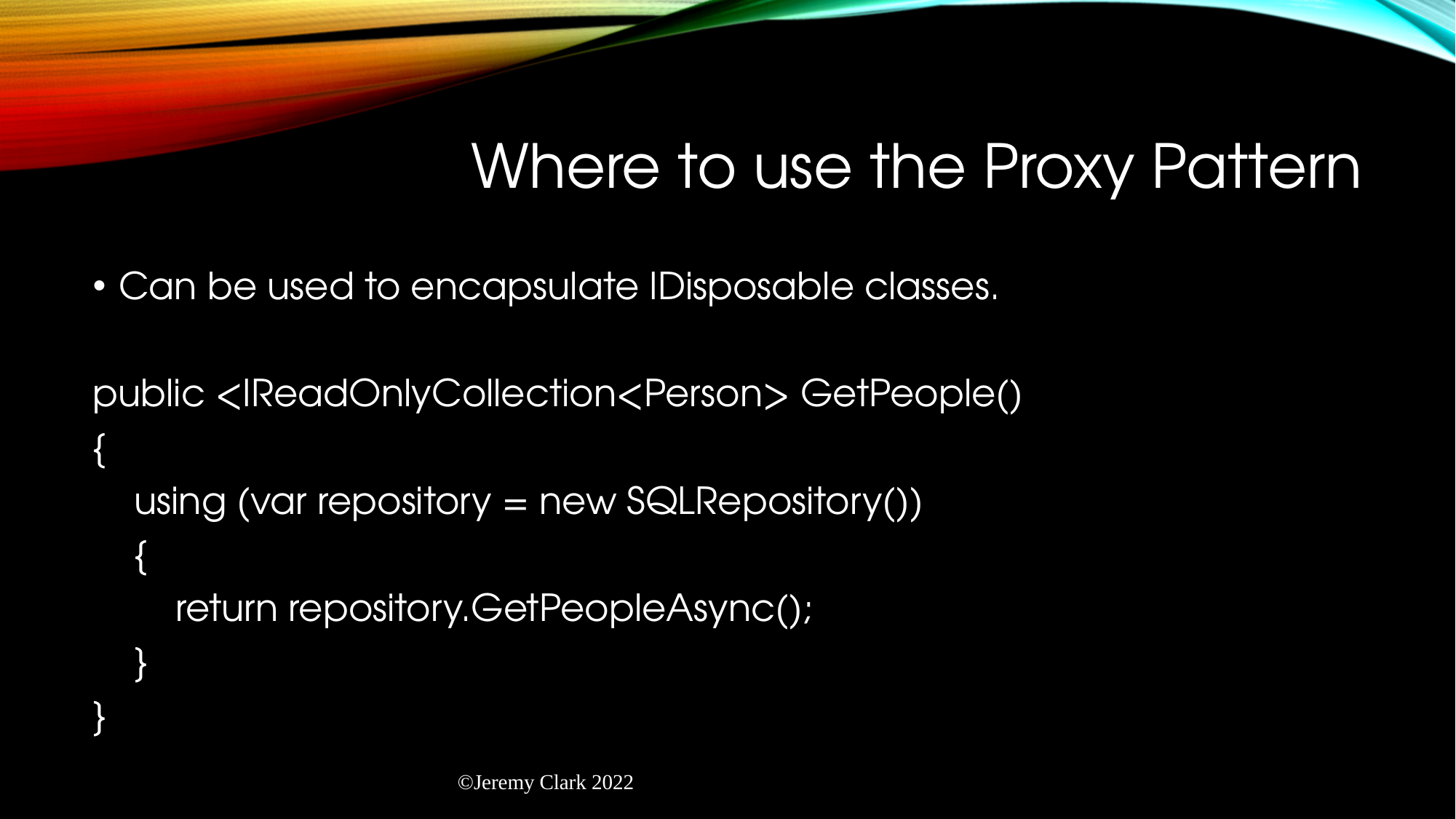

# Where to use the Proxy Pattern
Can be used to encapsulate IDisposable classes.

public <IReadOnlyCollection<Person> GetPeople()
{
    using (var repository = new SQLRepository())
    {
        return repository.GetPeopleAsync();
    }
}
©Jeremy Clark 2022